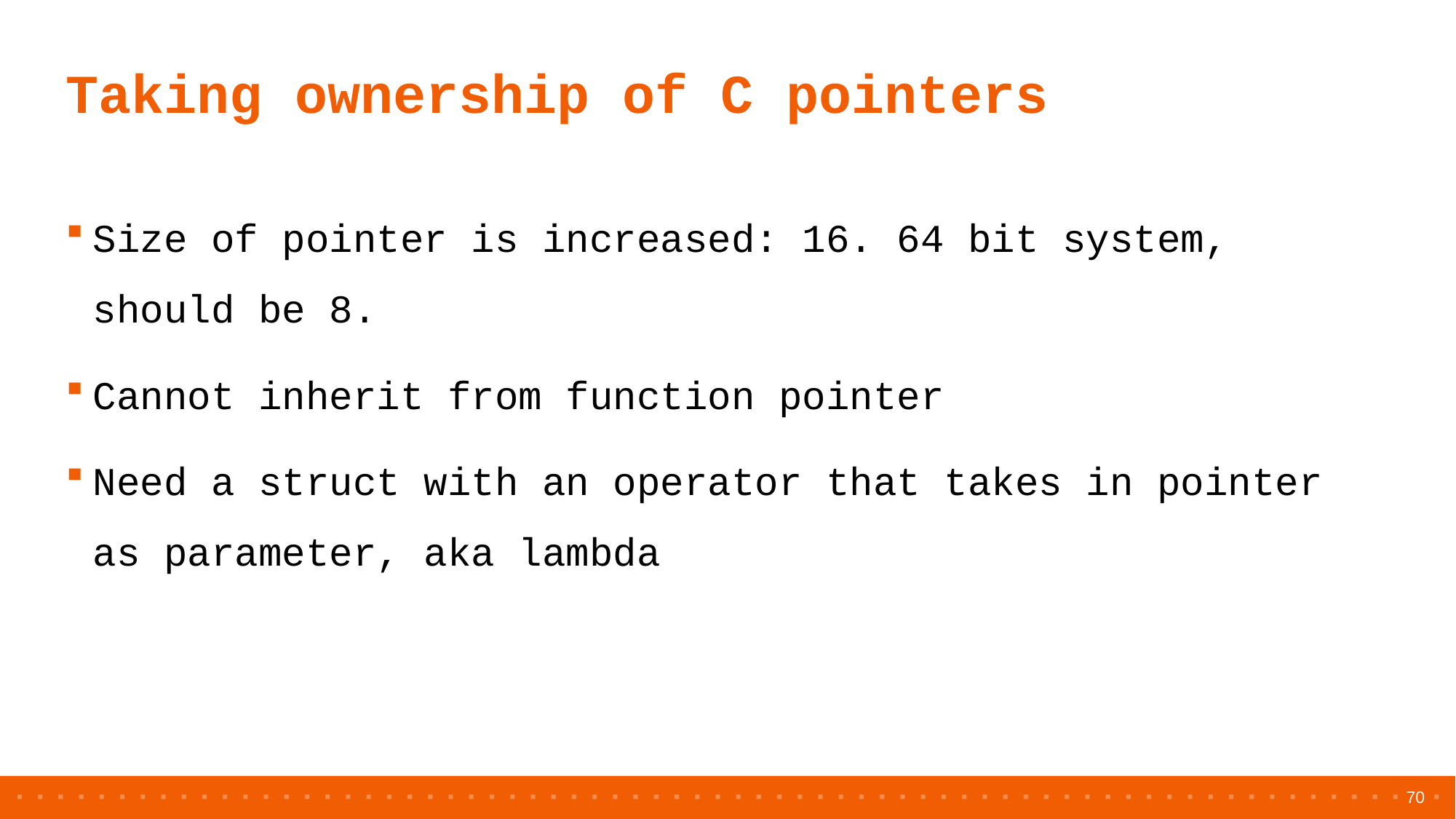

# Taking ownership of C pointers
Size of pointer is increased: 16. 64 bit system, should be 8.
Cannot inherit from function pointer
Need a struct with an operator that takes in pointer as parameter, aka lambda

70